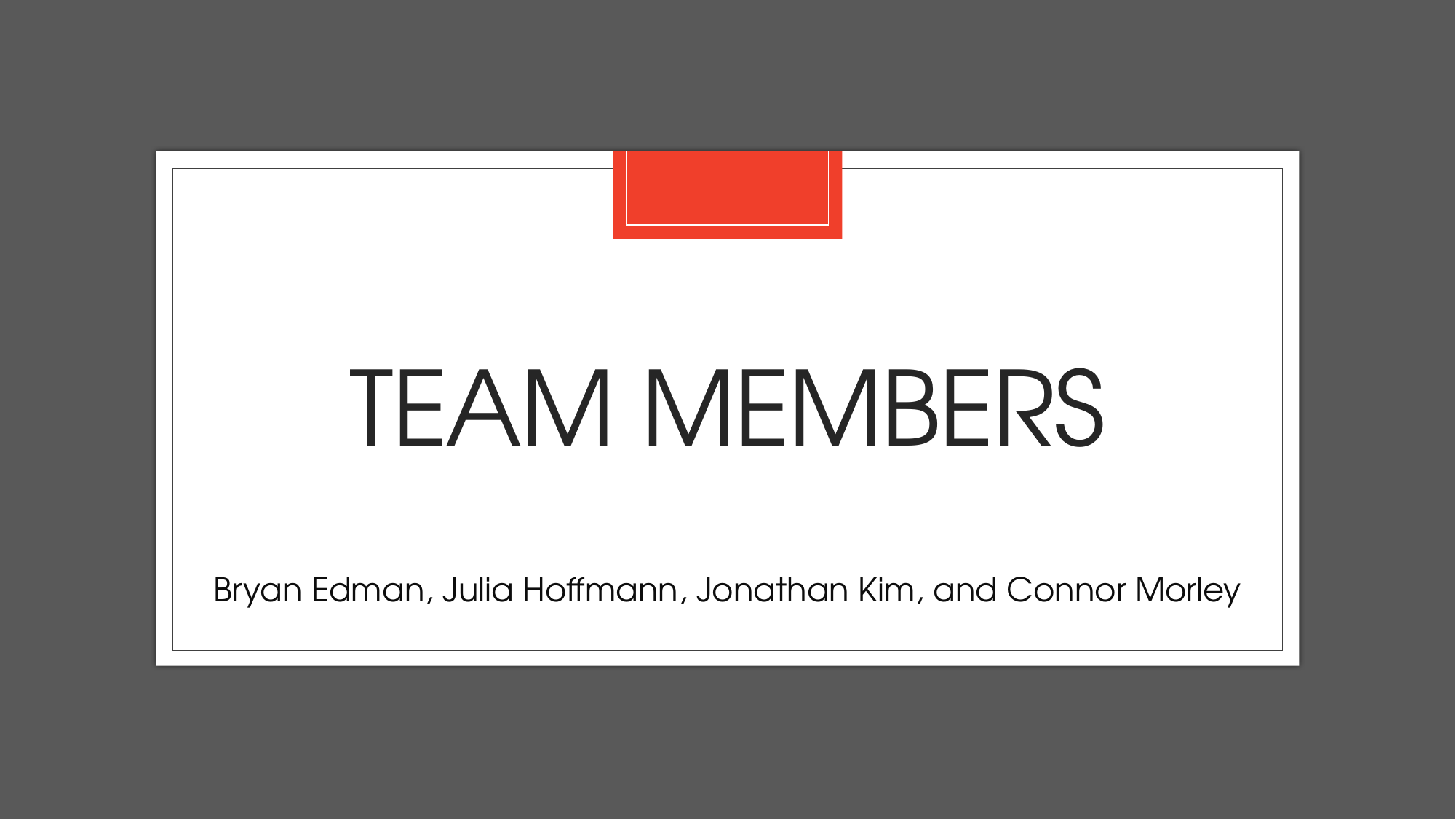

# Team Members
Bryan Edman, Julia Hoffmann, Jonathan Kim, and Connor Morley